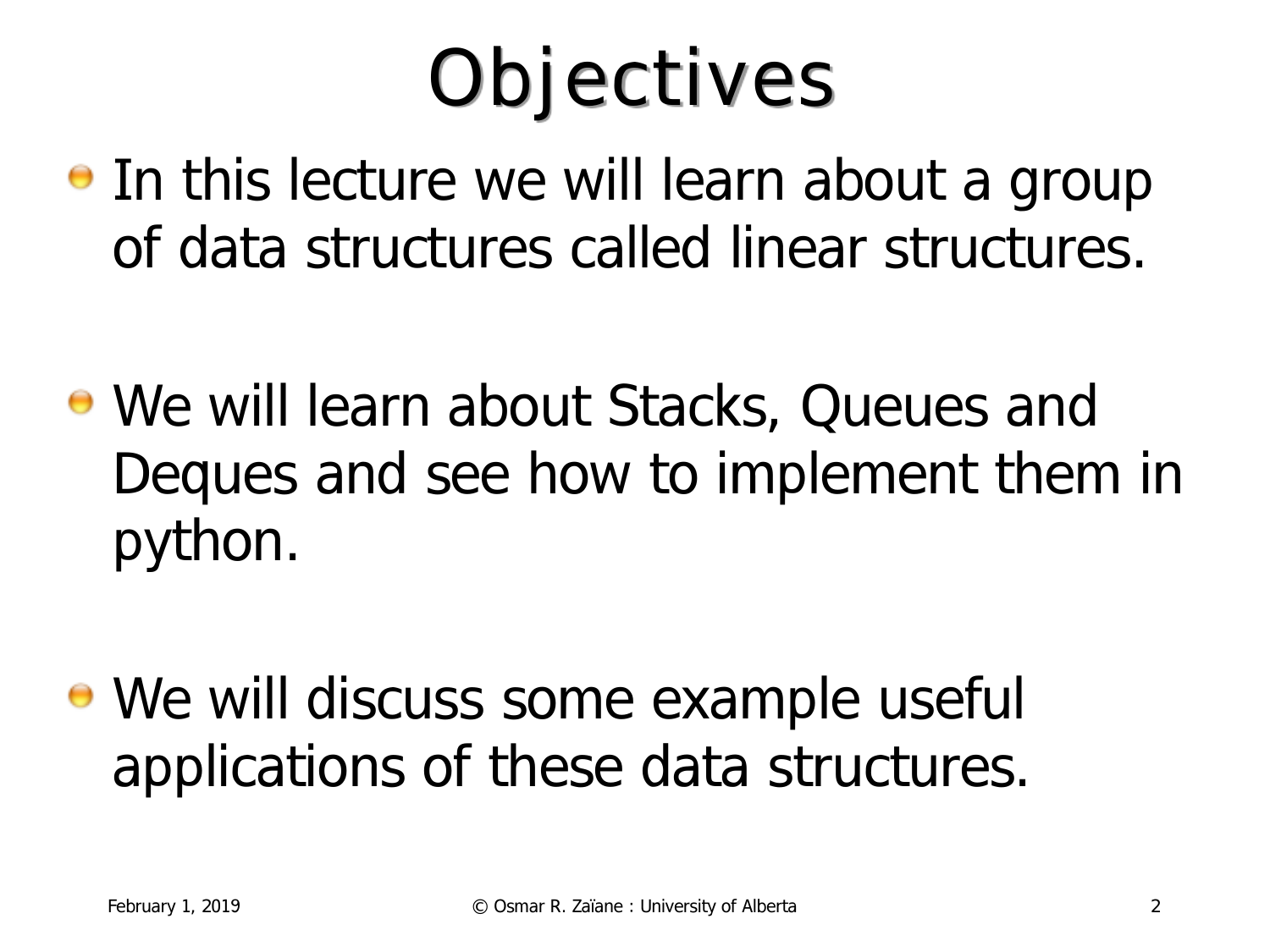

Objectives
In this lecture we will learn about a group of data structures called linear structures.

We will learn about Stacks, Queues and Deques and see how to implement them in python.

We will discuss some example useful applications of these data structures.